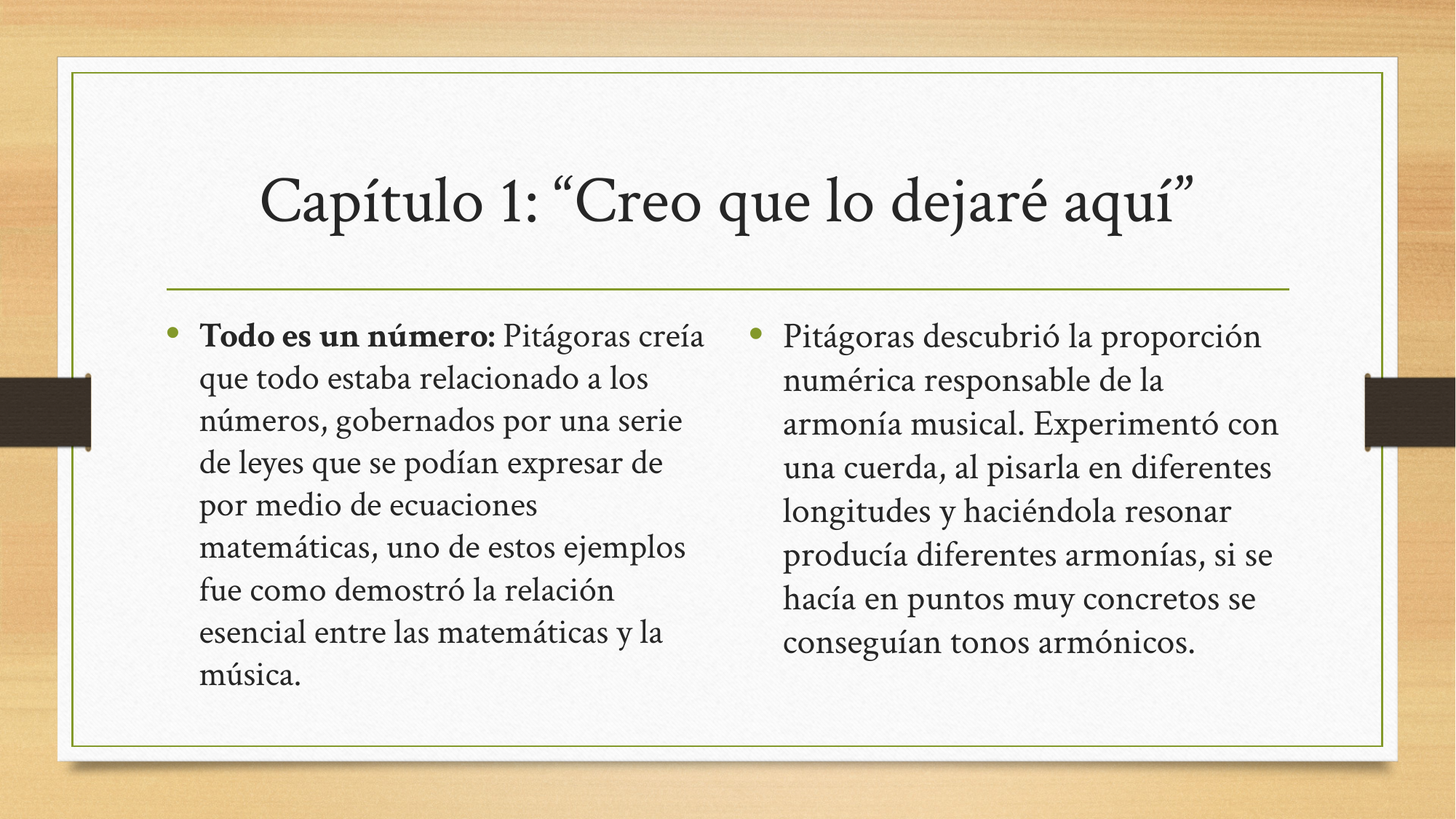

# Capítulo 1: “Creo que lo dejaré aquí”
Todo es un número: Pitágoras creía que todo estaba relacionado a los números, gobernados por una serie de leyes que se podían expresar de por medio de ecuaciones matemáticas, uno de estos ejemplos fue como demostró la relación esencial entre las matemáticas y la música.
Pitágoras descubrió la proporción numérica responsable de la armonía musical. Experimentó con una cuerda, al pisarla en diferentes longitudes y haciéndola resonar producía diferentes armonías, si se hacía en puntos muy concretos se conseguían tonos armónicos.